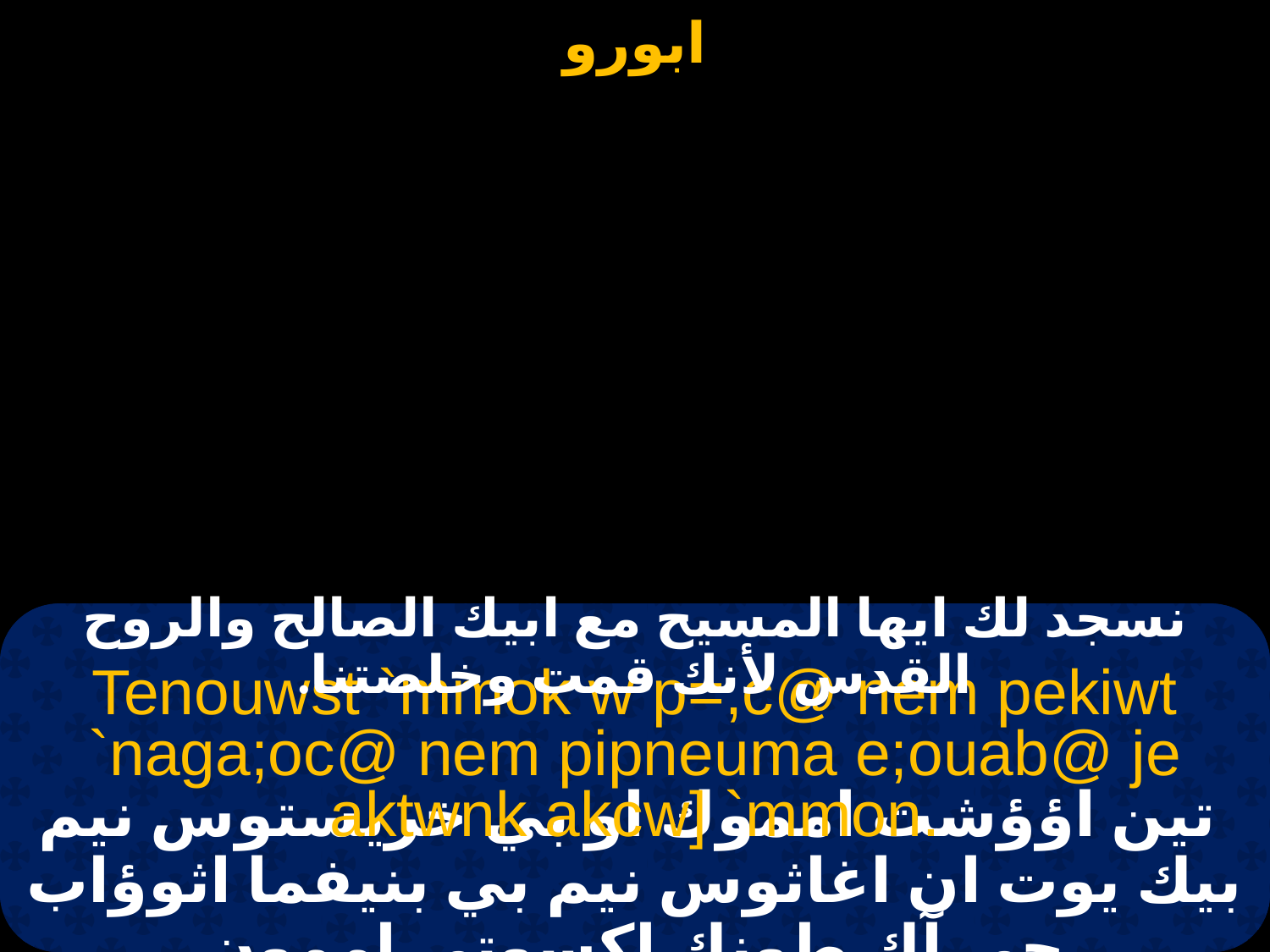

#
نسجد لك ايها المسيح مع ابيك الصالح والروح القدس لأنك قمت وخلصتنا.
Tenouwst `mmok w p=,c@ nem pekiwt `naga;oc@ nem pipneuma e;ouab@ je aktwnk akcw] `mmon.
 تين اؤؤشت امموك او بي خريستوس نيم بيك يوت ان اغاثوس نيم بي بنيفما اثوؤاب جى آك طونك اكسوتي اممون